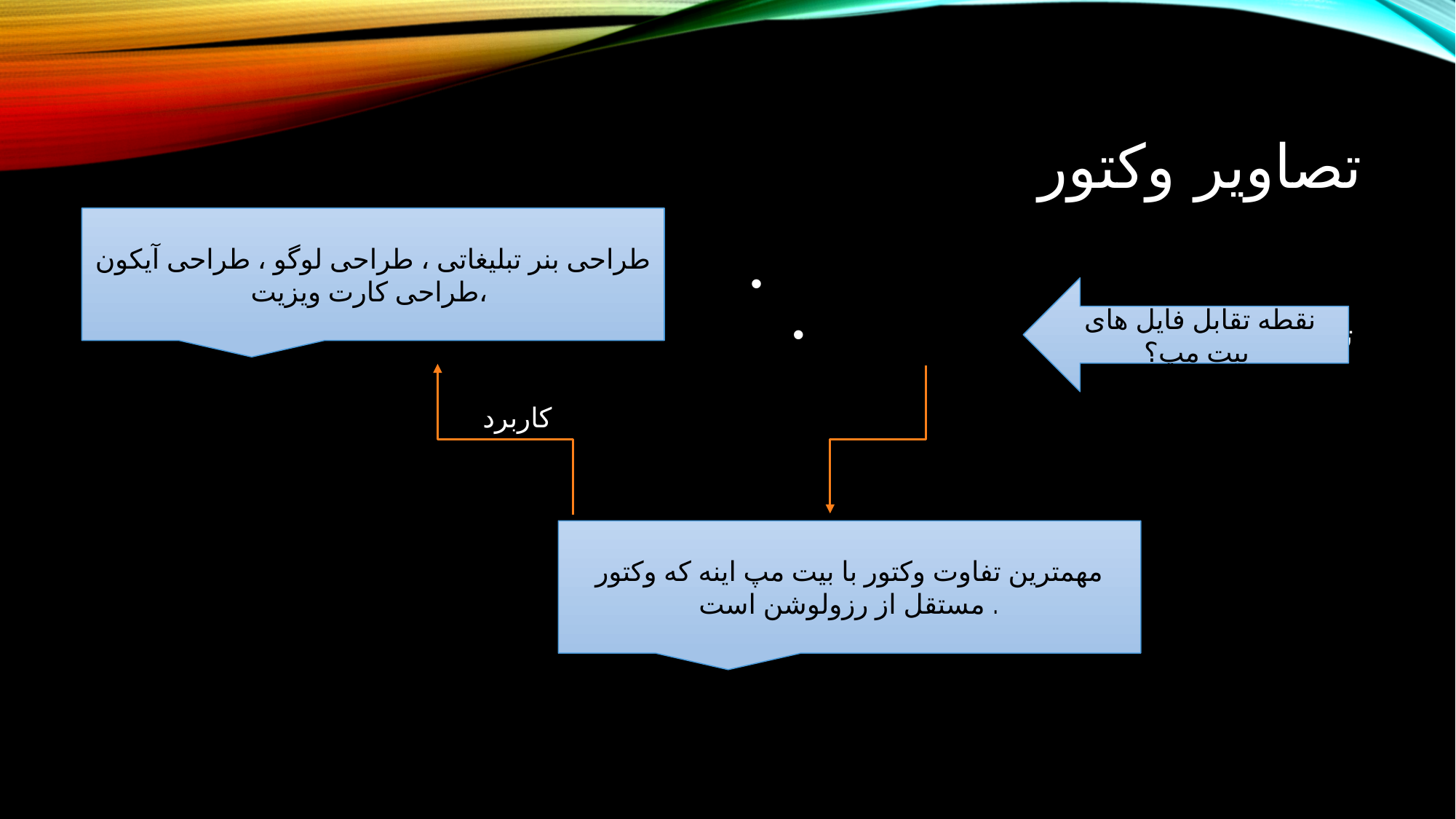

# تصاویر وکتور
طراحی بنر تبلیغاتی ، طراحی لوگو ، طراحی آیکون ،طراحی کارت ویزیت

                                         تصاویر وکتور
نقطه تقابل فایل های بیت مپ؟
کاربرد
مهمترین تفاوت وکتور با بیت مپ اینه که وکتور مستقل از رزولوشن است .